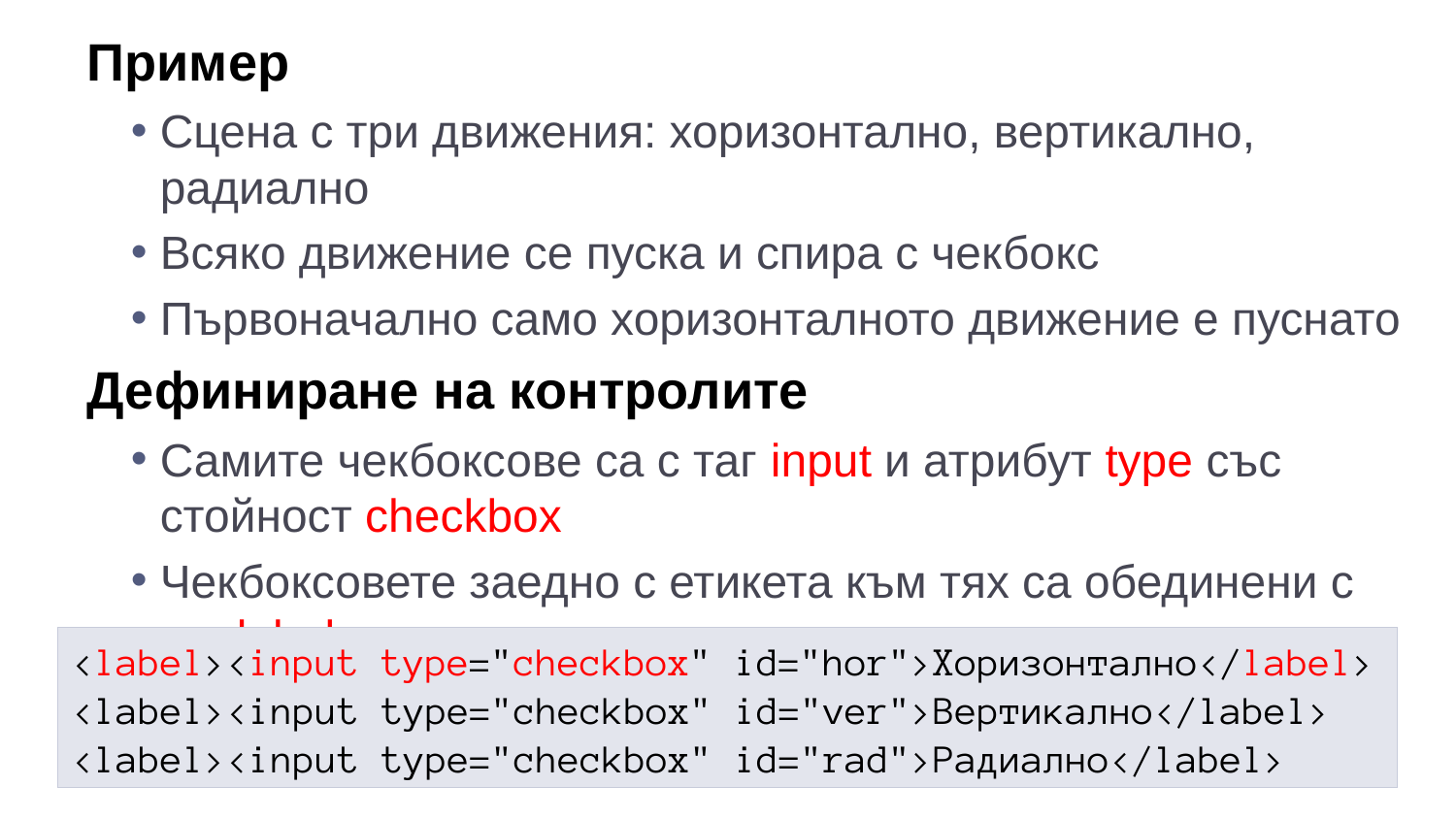

Пример
Сцена с три движения: хоризонтално, вертикално, радиално
Всяко движение се пуска и спира с чекбокс
Първоначално само хоризонталното движение е пуснато
Дефиниране на контролите
Самите чекбоксове са с таг input и атрибут type със стойност checkbox
Чекбоксовете заедно с етикета към тях са обединени с таг label, за да може да се кликва и върху етикета

<label><input type="checkbox" id="hor">Хоризонтално</label>
<label><input type="checkbox" id="ver">Вертикално</label>
<label><input type="checkbox" id="rad">Радиално</label>